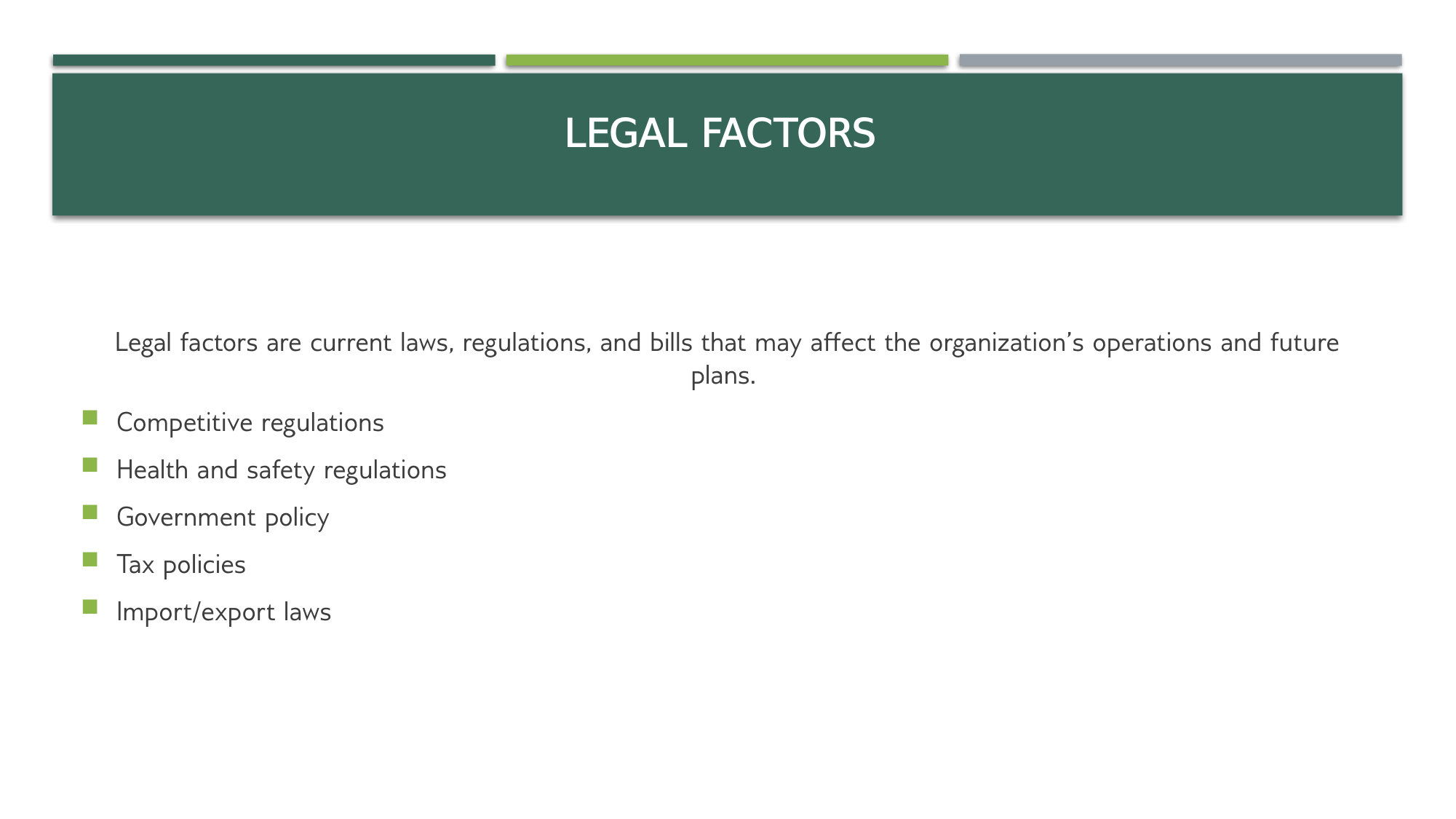

# Legal factors
Legal factors are current laws, regulations, and bills that may affect the organization’s operations and future plans.
Competitive regulations
Health and safety regulations
Government policy
Tax policies
Import/export laws